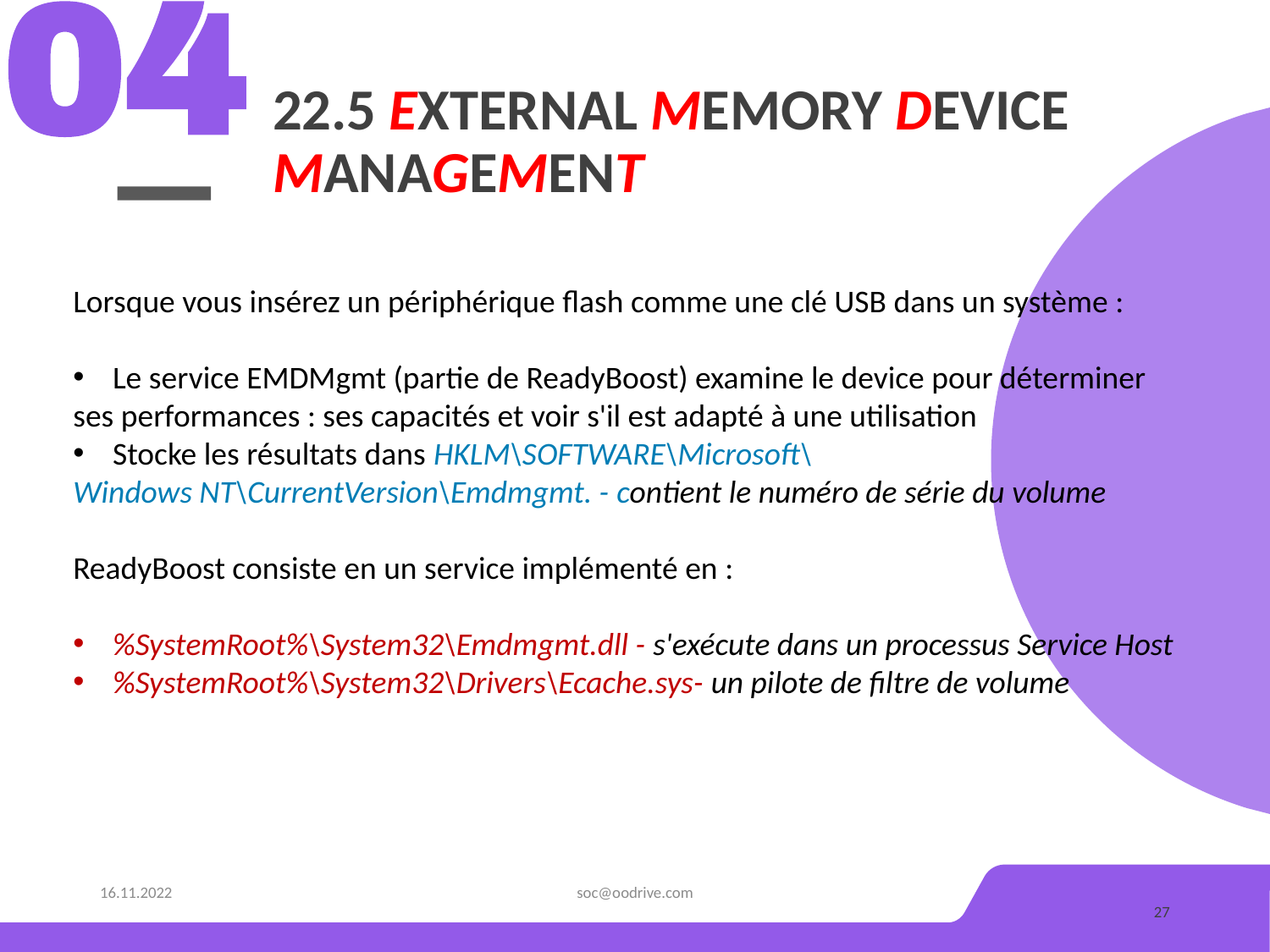

04
# 22.5 External Memory Device Management

Lorsque vous insérez un périphérique flash comme une clé USB dans un système :

Le service EMDMgmt (partie de ReadyBoost) examine le device pour déterminer
ses performances : ses capacités et voir s'il est adapté à une utilisation
Stocke les résultats dans HKLM\SOFTWARE\Microsoft\
Windows NT\CurrentVersion\Emdmgmt. - contient le numéro de série du volume

ReadyBoost consiste en un service implémenté en :

%SystemRoot%\System32\Emdmgmt.dll - s'exécute dans un processus Service Host
%SystemRoot%\System32\Drivers\Ecache.sys- un pilote de filtre de volume

16.11.2022
soc@oodrive.com
27